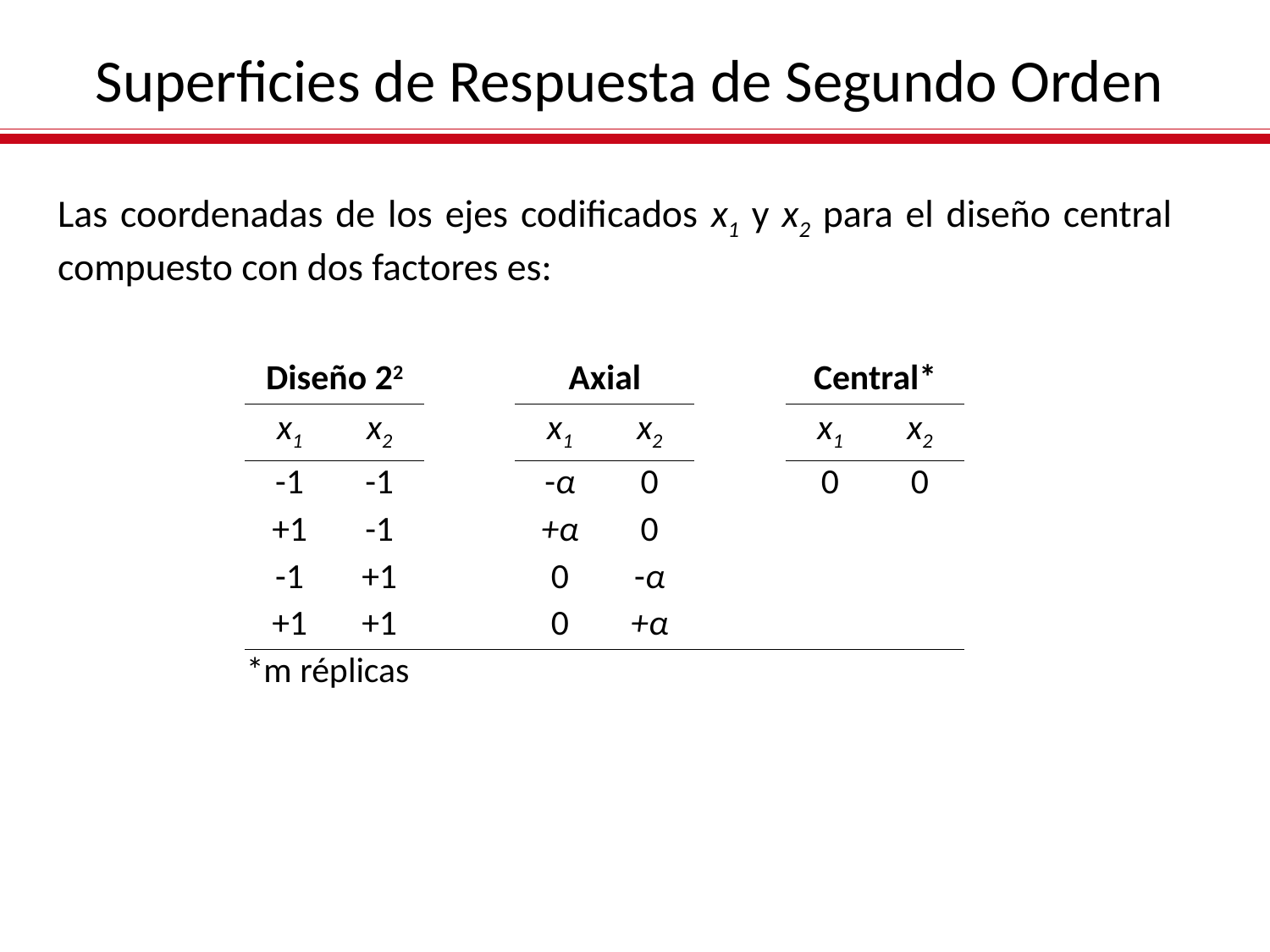

Superficies de Respuesta de Segundo Orden
Las coordenadas de los ejes codificados x1 y x2 para el diseño central compuesto con dos factores es:
| Diseño 22 |  |  | Axial |  |  | Central\* |  |
| --- | --- | --- | --- | --- | --- | --- | --- |
| x1 | x2 |  | x1 | x2 |  | x1 | x2 |
| -1 | -1 |  | -α | 0 |  | 0 | 0 |
| +1 | -1 |  | +α | 0 |  |  |  |
| -1 | +1 |  | 0 | -α |  |  |  |
| +1 | +1 |  | 0 | +α |  |  |  |
| \*m réplicas |  |  |  |  |  |  |  |